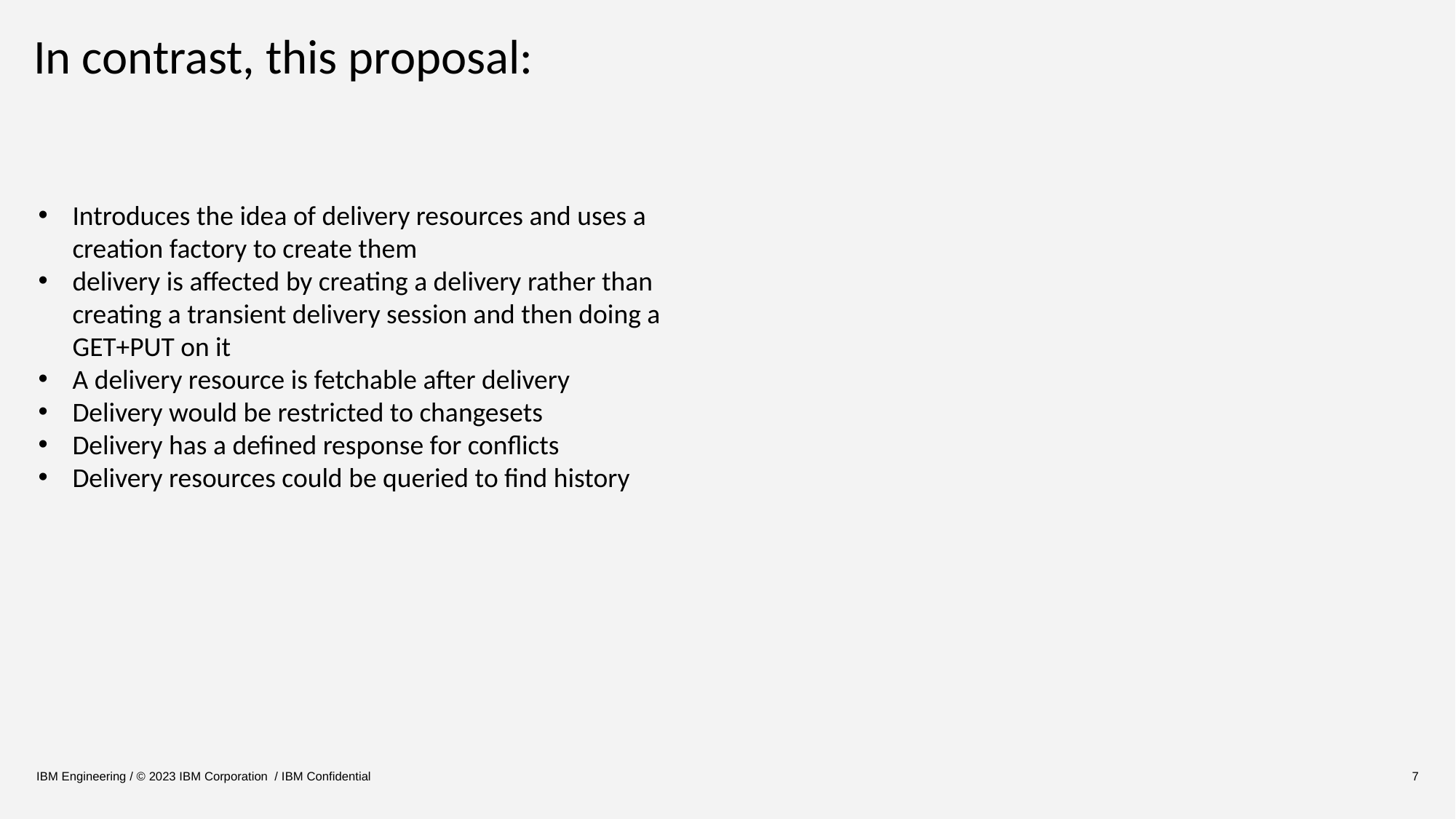

# In contrast, this proposal:
Introduces the idea of delivery resources and uses a creation factory to create them
delivery is affected by creating a delivery rather than creating a transient delivery session and then doing a GET+PUT on it
A delivery resource is fetchable after delivery
Delivery would be restricted to changesets
Delivery has a defined response for conflicts
Delivery resources could be queried to find history

IBM Engineering / © 2023 IBM Corporation  / IBM Confidential
7